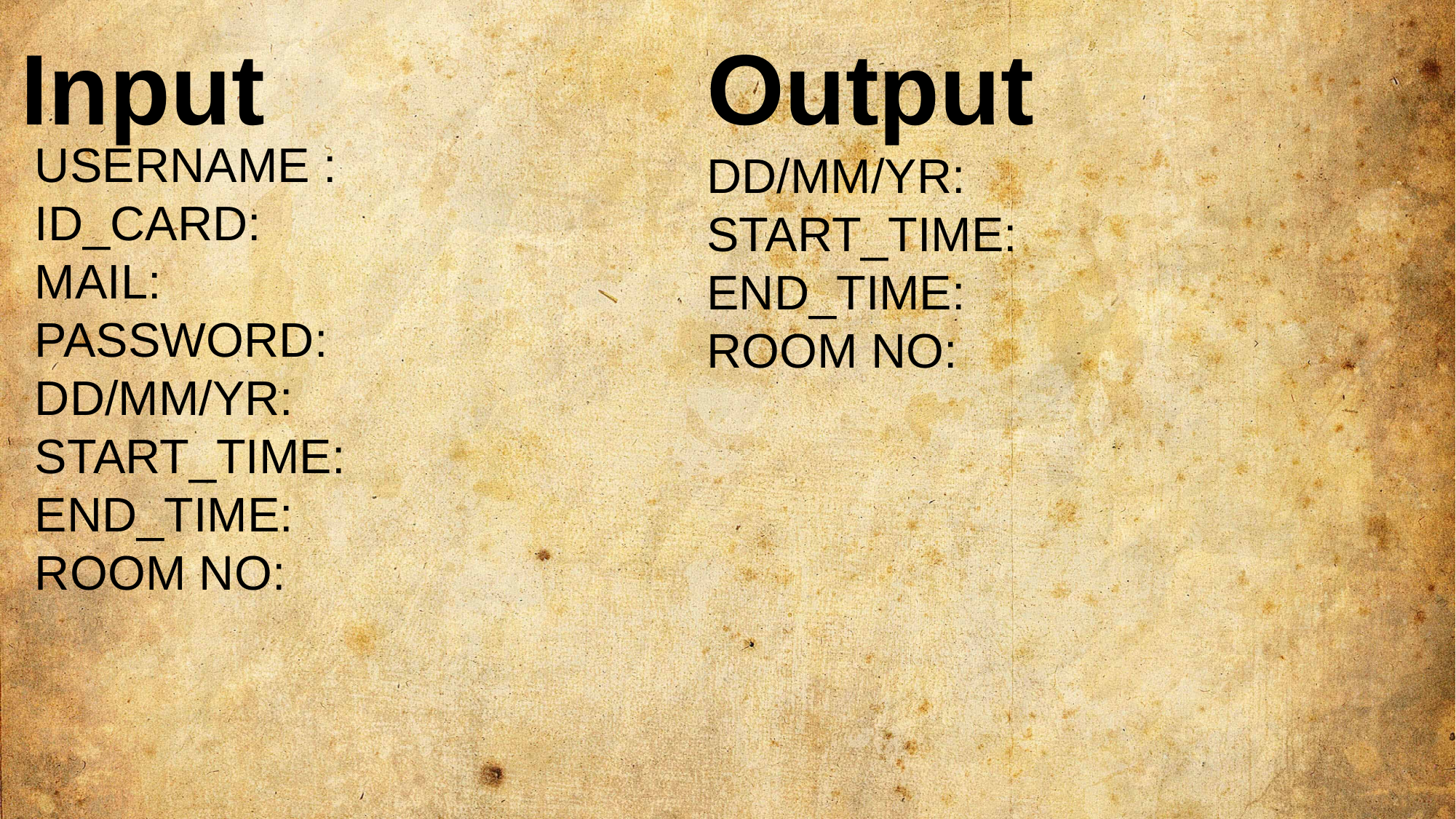

Input
Output
DD/MM/YR:
START_TIME:
END_TIME:
ROOM NO:

USERNAME :
ID_CARD:
MAIL:
PASSWORD:
DD/MM/YR:
START_TIME:
END_TIME:
ROOM NO: